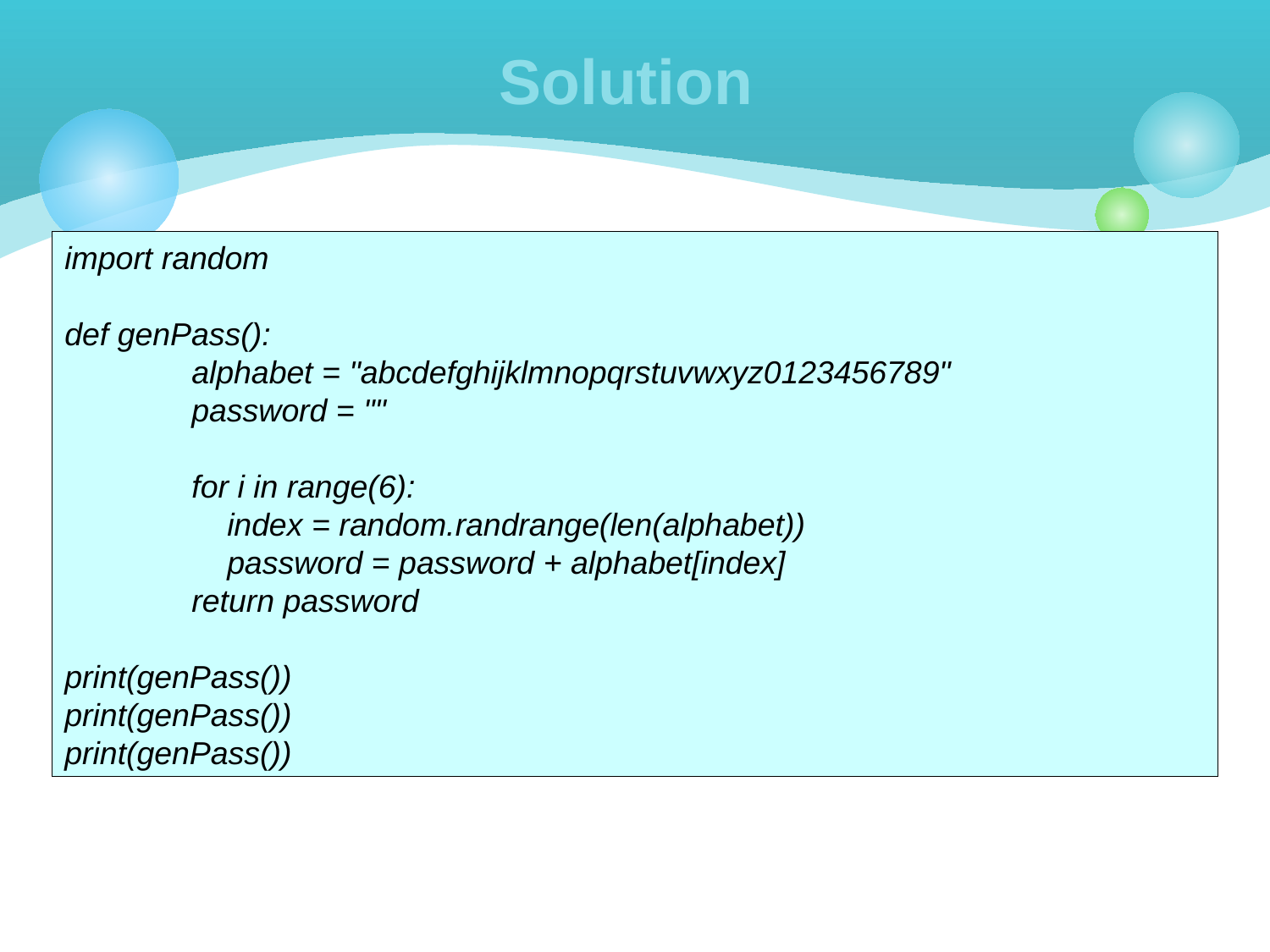

# Solution
import random

def genPass():
	alphabet = "abcdefghijklmnopqrstuvwxyz0123456789"
	password = ""

	for i in range(6):
	    index = random.randrange(len(alphabet))
	    password = password + alphabet[index]
	return password

print(genPass())
print(genPass())
print(genPass())